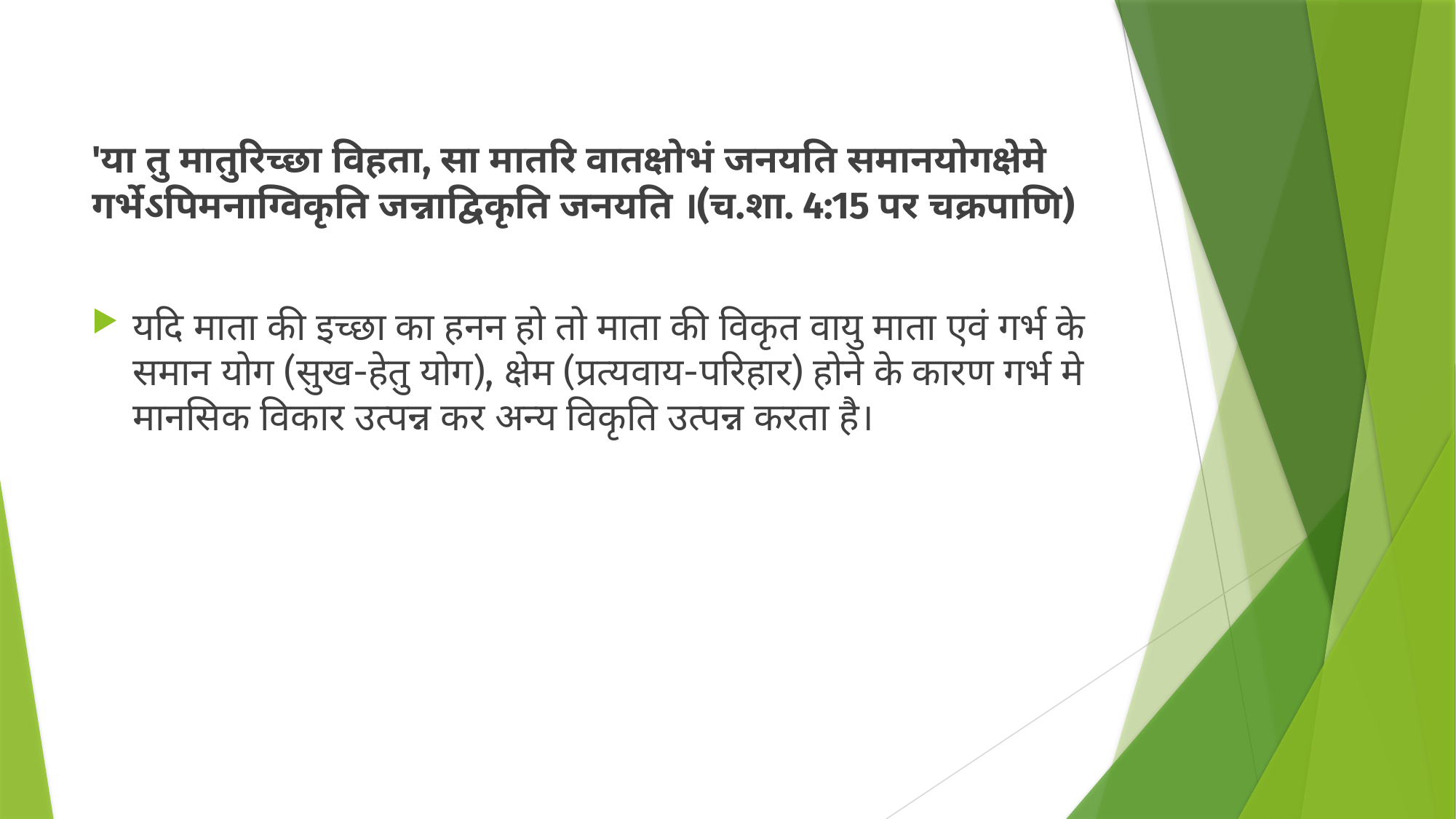

#
'या तु मातुरिच्छा विहता, सा मातरि वातक्षोभं जनयति समानयोगक्षेमे गर्भेऽपिमनाग्विकृति जन्नाद्विकृति जनयति ।(च.शा. 4:15 पर चक्रपाणि)

यदि माता की इच्छा का हनन हो तो माता की विकृत वायु माता एवं गर्भ के समान योग (सुख-हेतु योग), क्षेम (प्रत्यवाय-परिहार) होने के कारण गर्भ मे मानसिक विकार उत्पन्न कर अन्य विकृति उत्पन्न करता है।